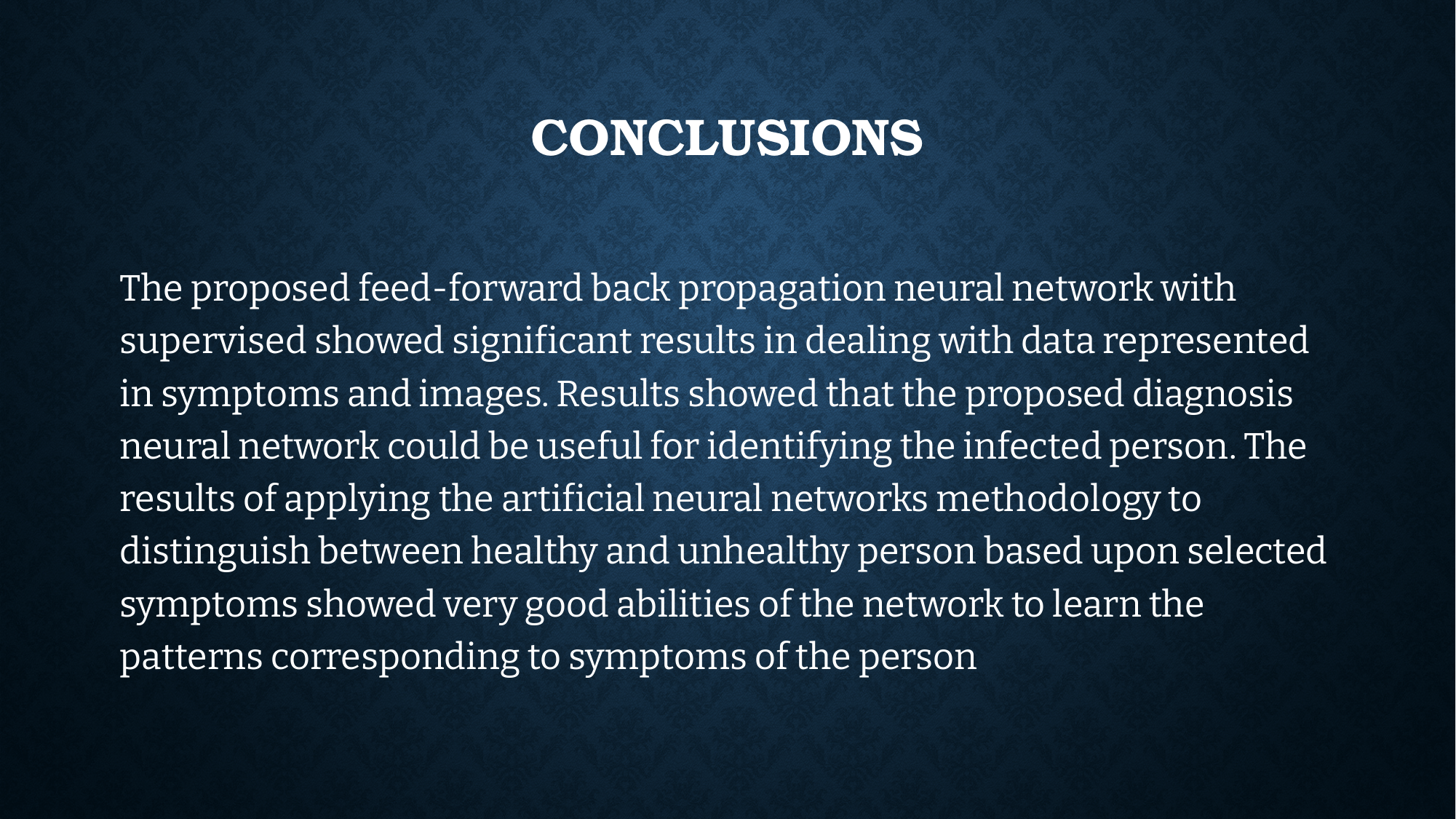

# CONCLUSIONS
The proposed feed-forward back propagation neural network with supervised showed significant results in dealing with data represented in symptoms and images. Results showed that the proposed diagnosis neural network could be useful for identifying the infected person. The results of applying the artificial neural networks methodology to distinguish between healthy and unhealthy person based upon selected symptoms showed very good abilities of the network to learn the patterns corresponding to symptoms of the person